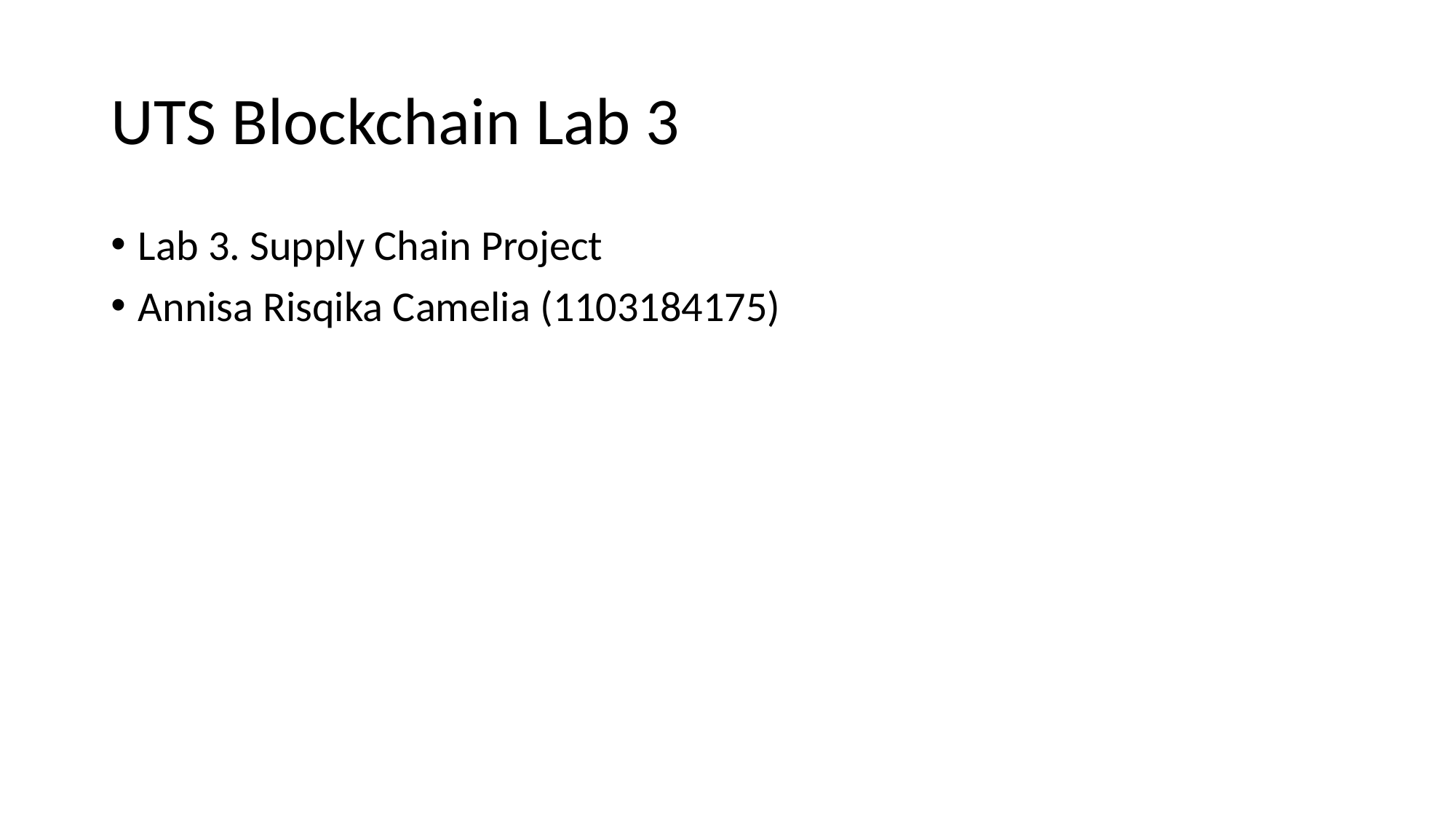

# UTS Blockchain Lab 3
Lab 3. Supply Chain Project
Annisa Risqika Camelia (1103184175)